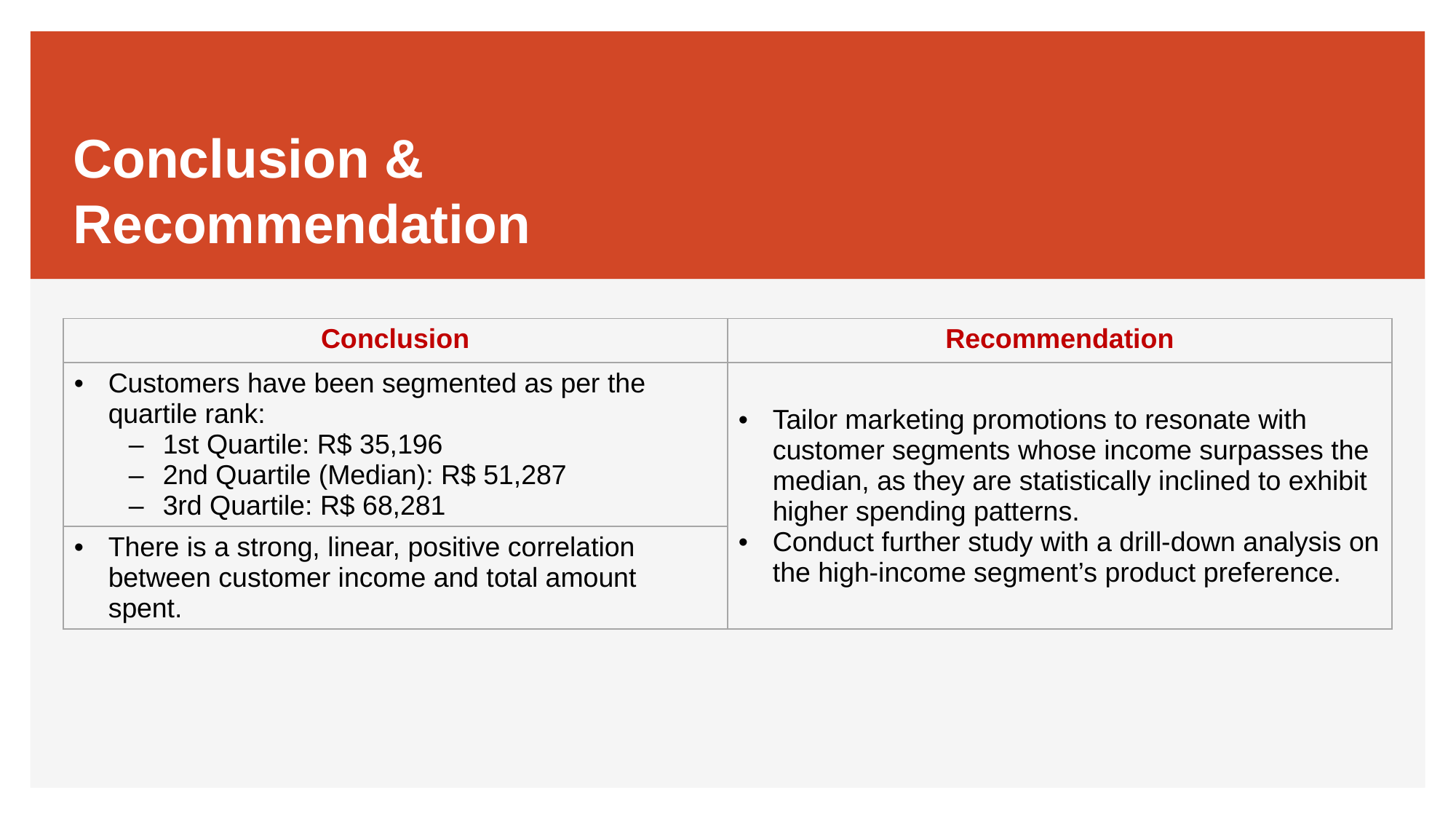

# Conclusion & Recommendation
| Conclusion | Recommendation |
| --- | --- |
| Customers have been segmented as per the quartile rank: 1st Quartile: R$ 35,196 2nd Quartile (Median): R$ 51,287 3rd Quartile: R$ 68,281 | Tailor marketing promotions to resonate with customer segments whose income surpasses the median, as they are statistically inclined to exhibit higher spending patterns. Conduct further study with a drill-down analysis on the high-income segment’s product preference. |
| There is a strong, linear, positive correlation between customer income and total amount spent. |  |